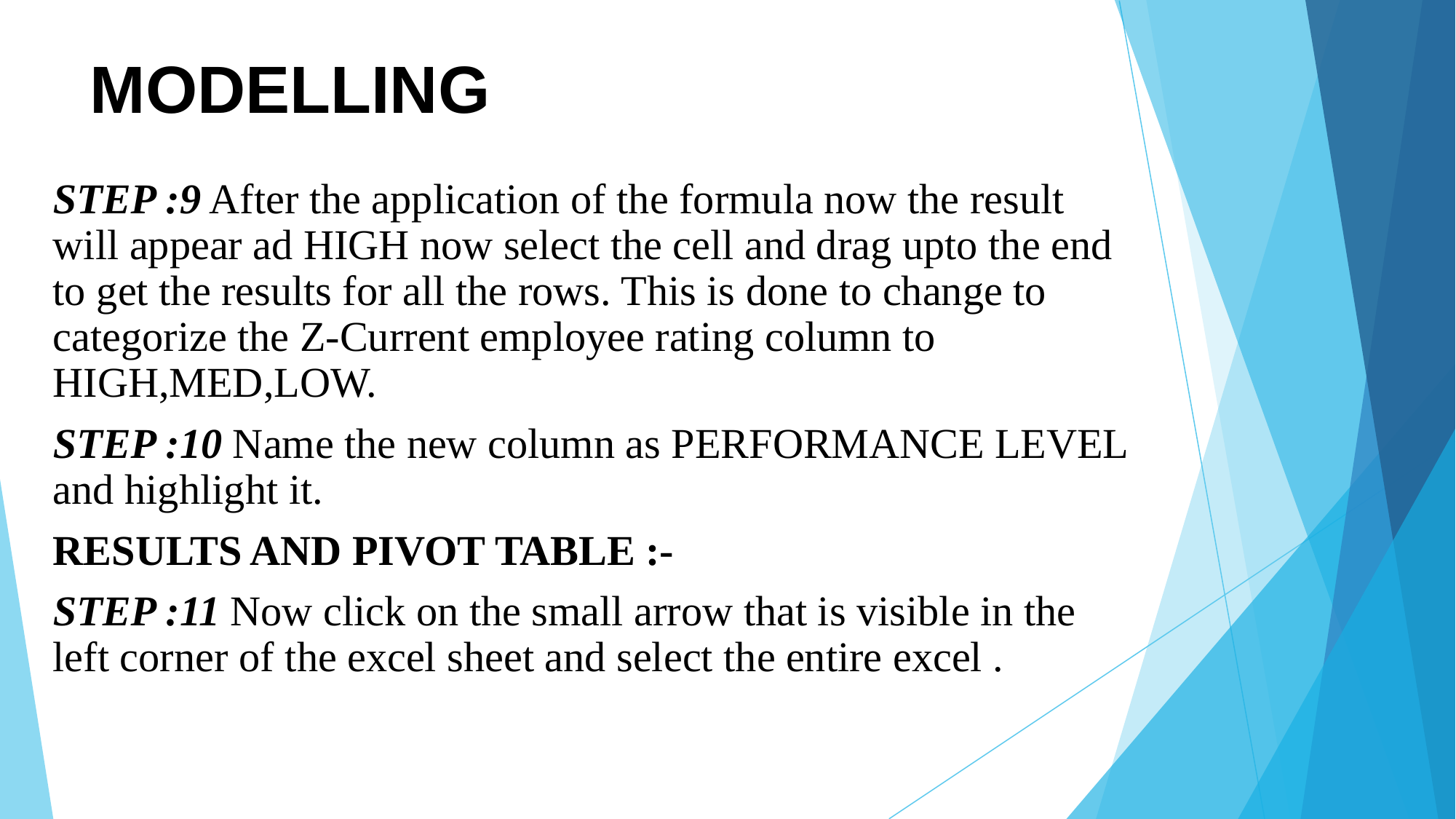

MODELLING
STEP :9 After the application of the formula now the result will appear ad HIGH now select the cell and drag upto the end to get the results for all the rows. This is done to change to categorize the Z-Current employee rating column to HIGH,MED,LOW.
STEP :10 Name the new column as PERFORMANCE LEVEL and highlight it.
RESULTS AND PIVOT TABLE :-
STEP :11 Now click on the small arrow that is visible in the left corner of the excel sheet and select the entire excel .